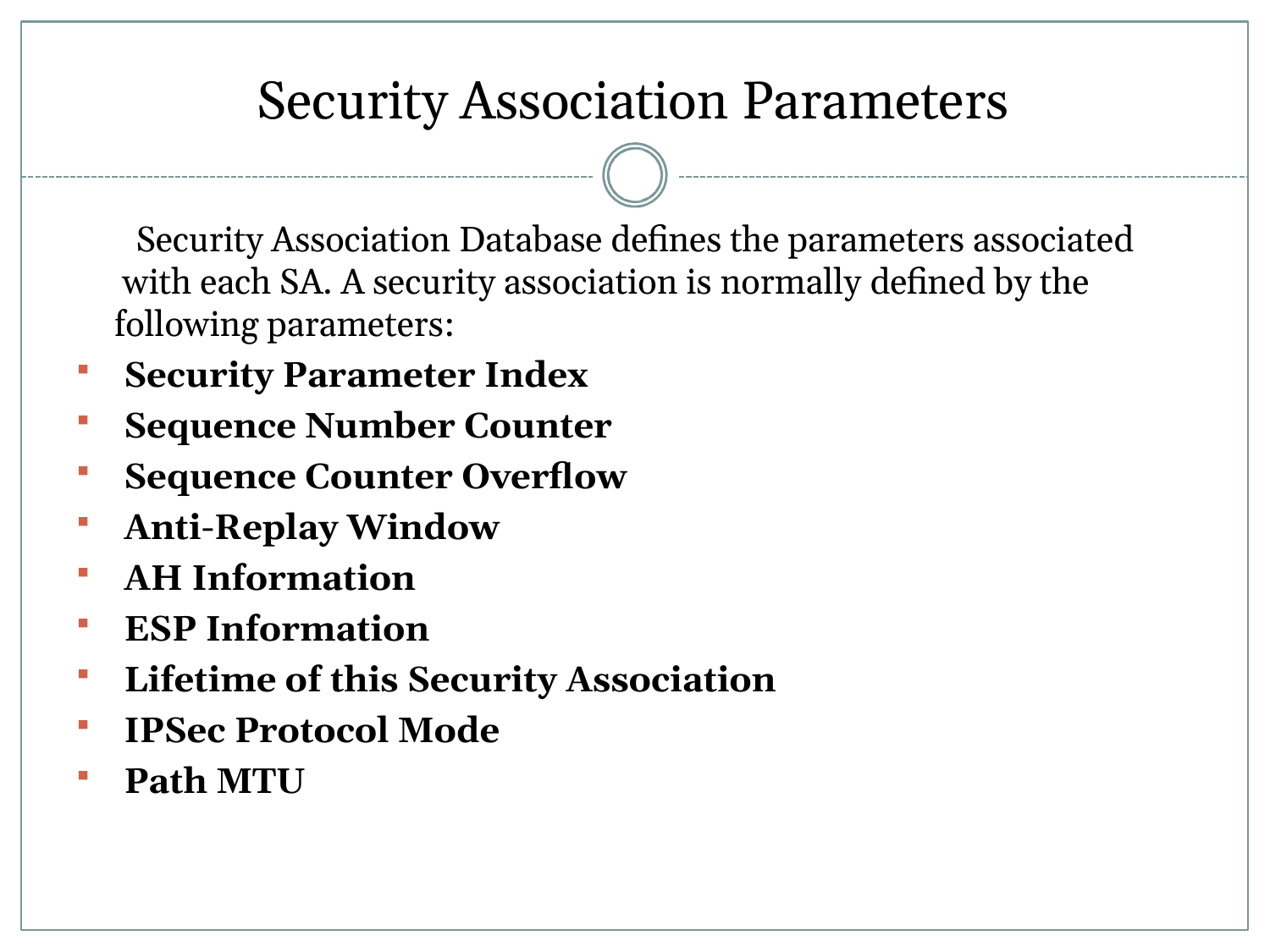

# Security Association Parameters

Security Association Database defines the parameters associated  with each SA. A security association is normally defined by the  following parameters:
Security Parameter Index
Sequence Number Counter
Sequence Counter Overflow
Anti-Replay Window
AH Information
ESP Information
Lifetime of this Security Association
IPSec Protocol Mode
Path MTU